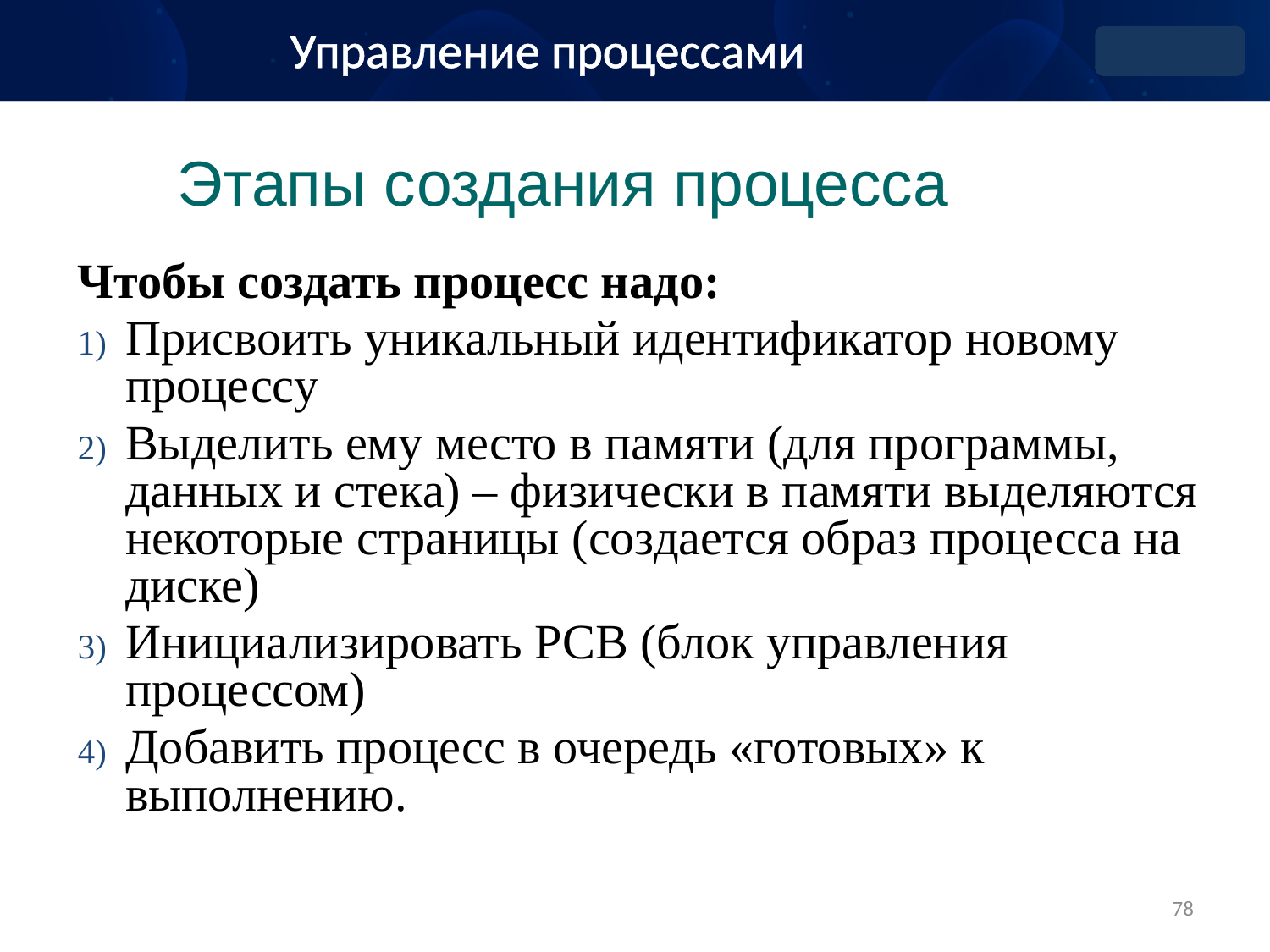

Управление процессами
Этапы создания процесса
Чтобы создать процесс надо:
Присвоить уникальный идентификатор новому процессу
Выделить ему место в памяти (для программы, данных и стека) – физически в памяти выделяются некоторые страницы (создается образ процесса на диске)
Инициализировать РСВ (блок управления процессом)
Добавить процесс в очередь «готовых» к выполнению.
78